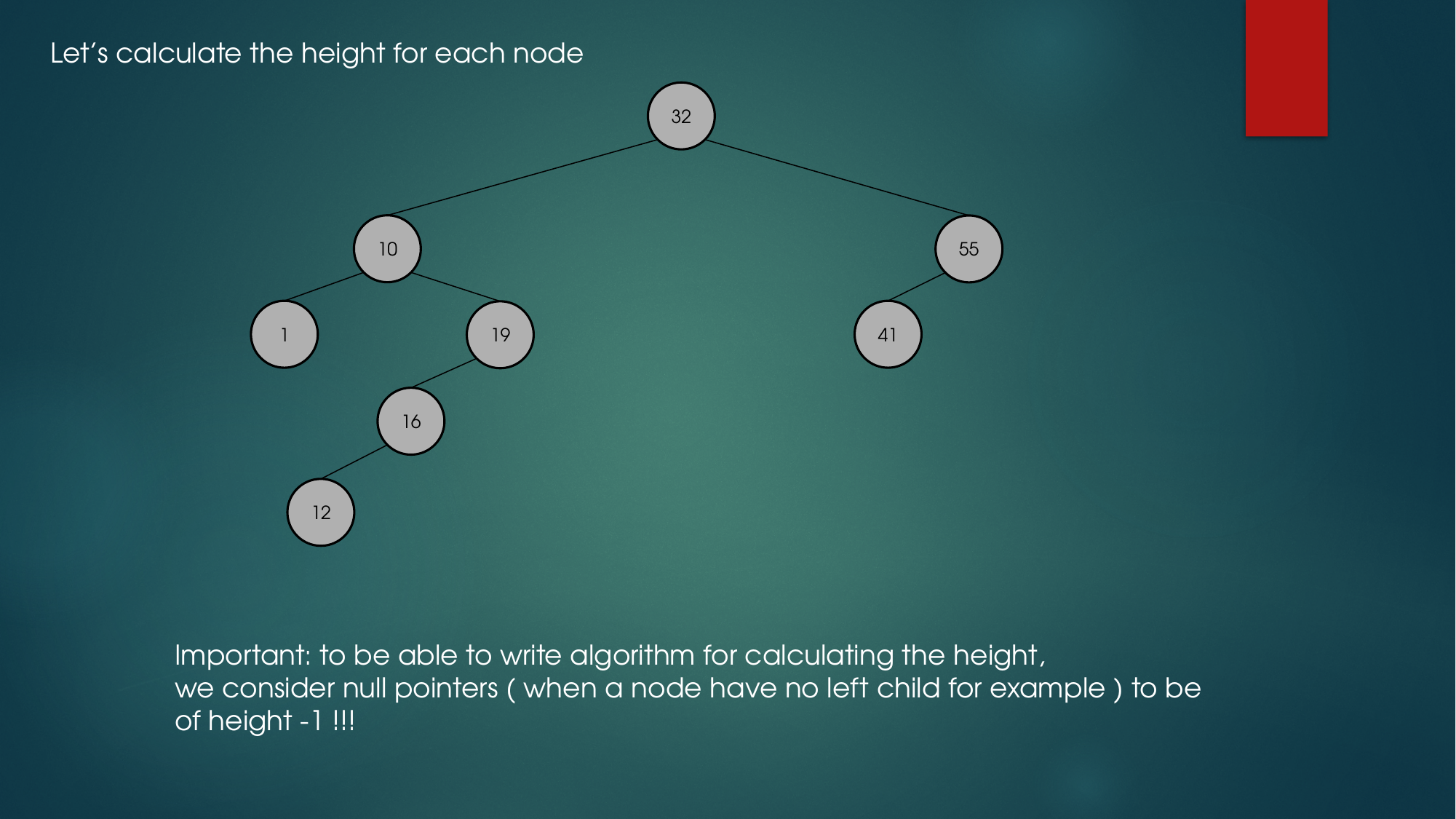

Let’s calculate the height for each node
32
10
55
1
41
19
16
12
Important: to be able to write algorithm for calculating the height,
we consider null pointers ( when a node have no left child for example ) to be
of height -1 !!!